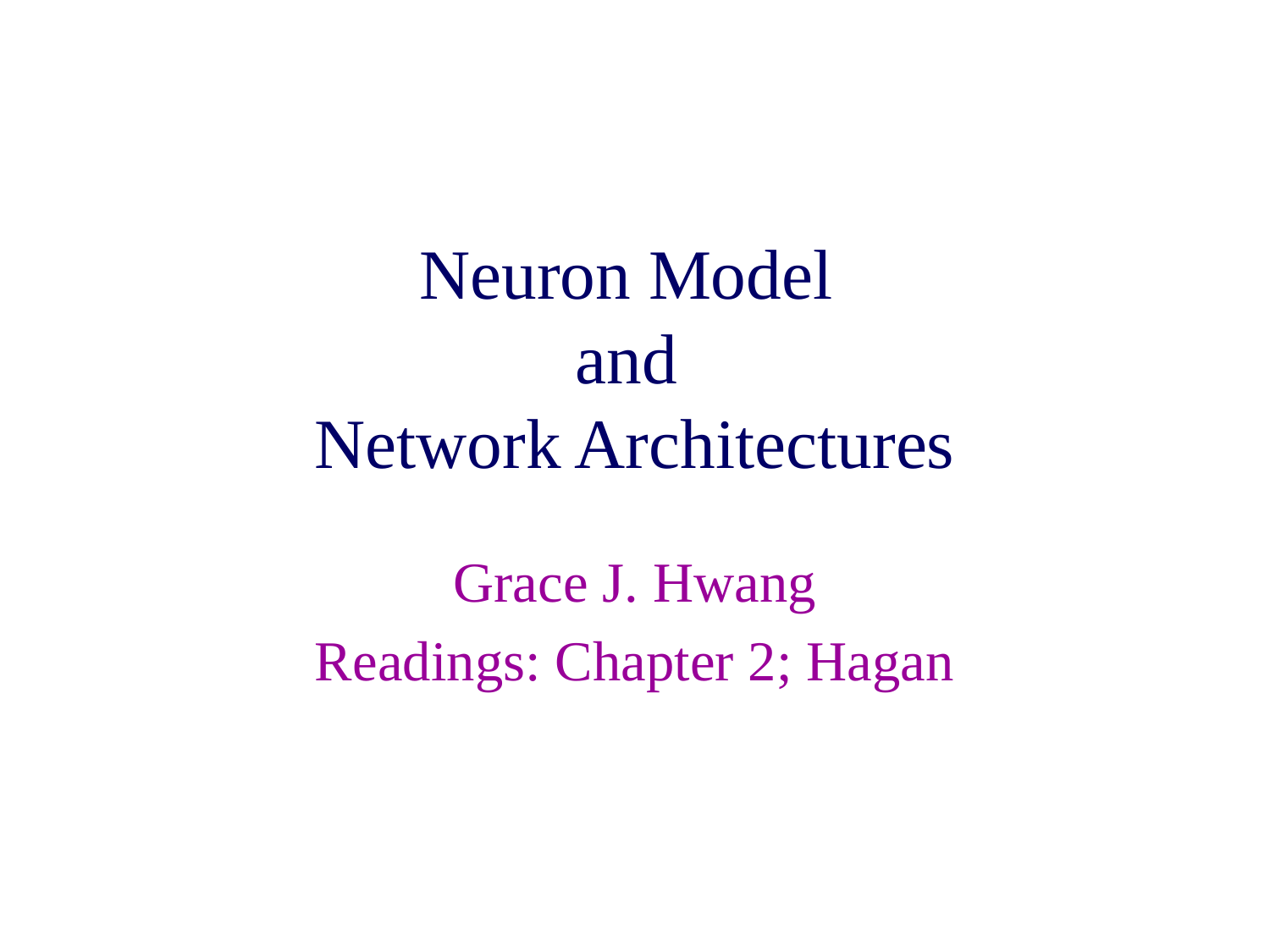

# Neuron Model and Network Architectures
Grace J. Hwang
Readings: Chapter 2; Hagan